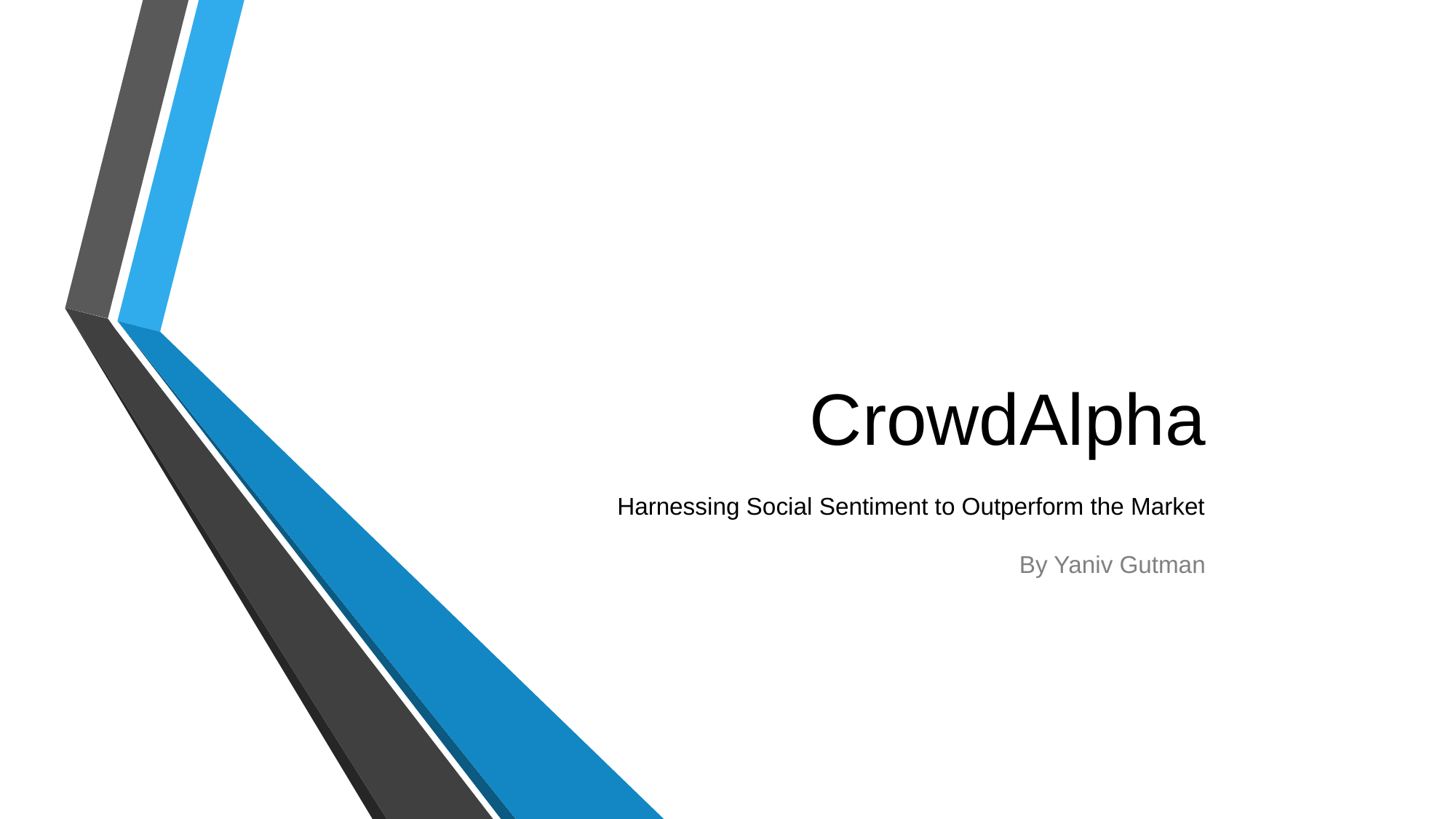

# CrowdAlpha
Harnessing Social Sentiment to Outperform the Market
By Yaniv Gutman